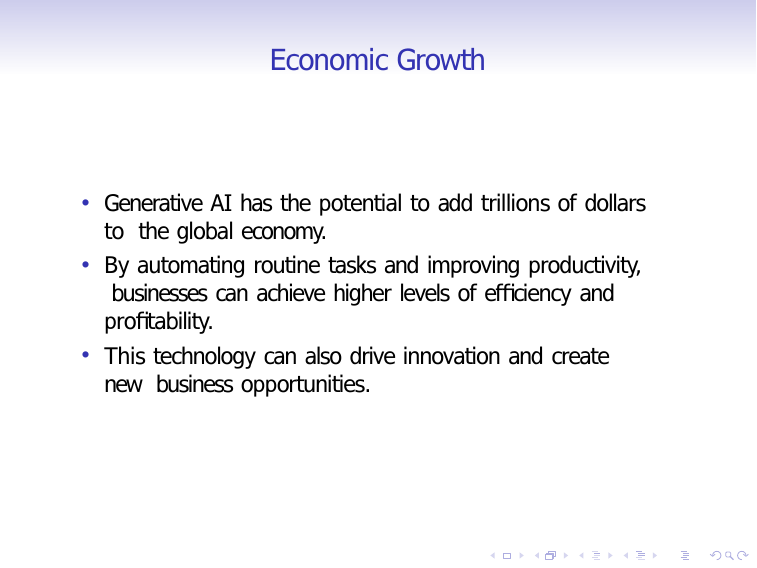

# Economic Growth
Generative AI has the potential to add trillions of dollars to  the global economy.
By automating routine tasks and improving productivity,  businesses can achieve higher levels of efficiency and  profitability.
This technology can also drive innovation and create new  business opportunities.